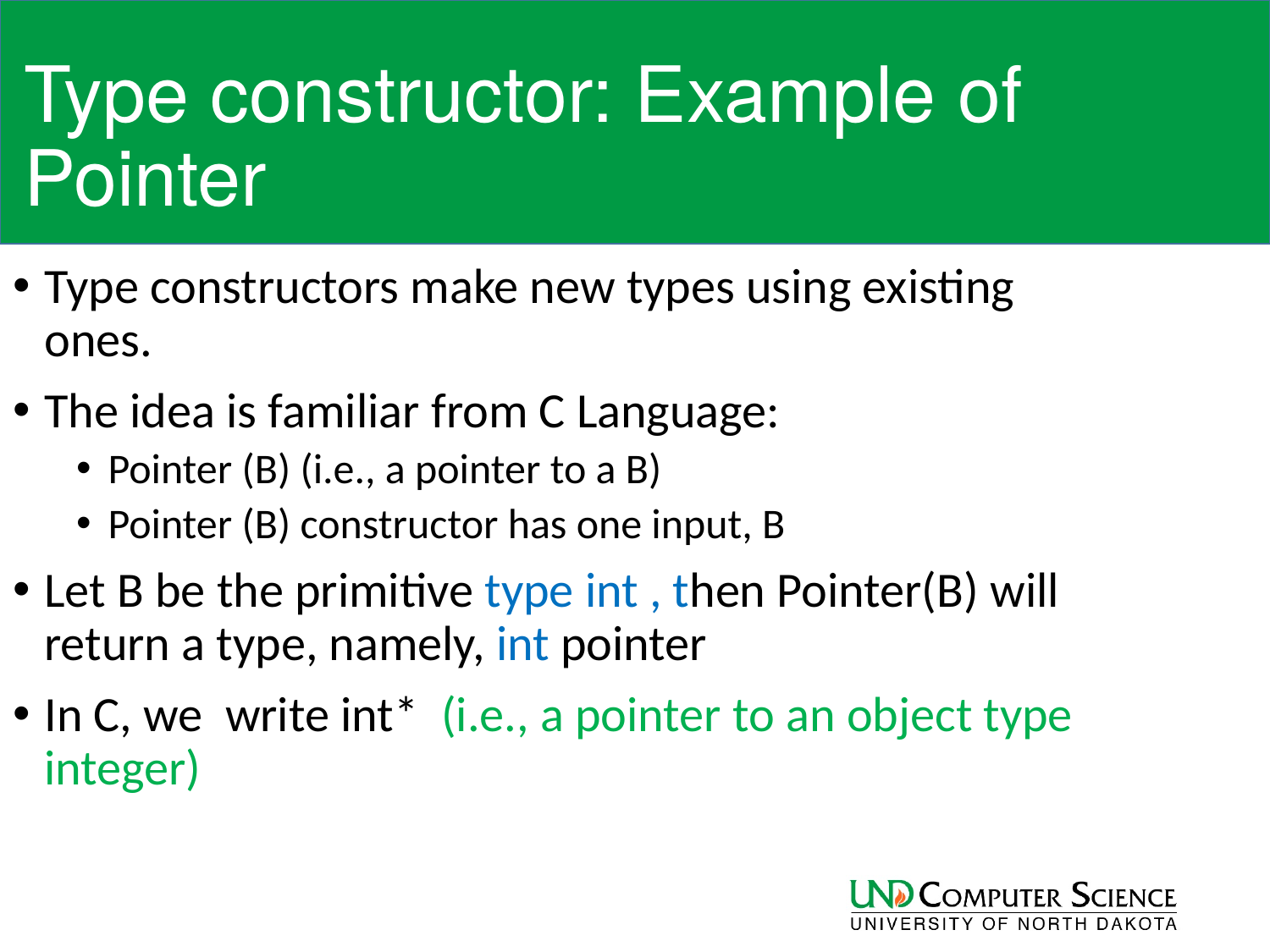

# Type constructor: Example of Pointer
Type constructors make new types using existing ones.
The idea is familiar from C Language:
Pointer (B) (i.e., a pointer to a B)
Pointer (B) constructor has one input, B
Let B be the primitive type int , then Pointer(B) will return a type, namely, int pointer
In C, we  write int*  (i.e., a pointer to an object type integer)